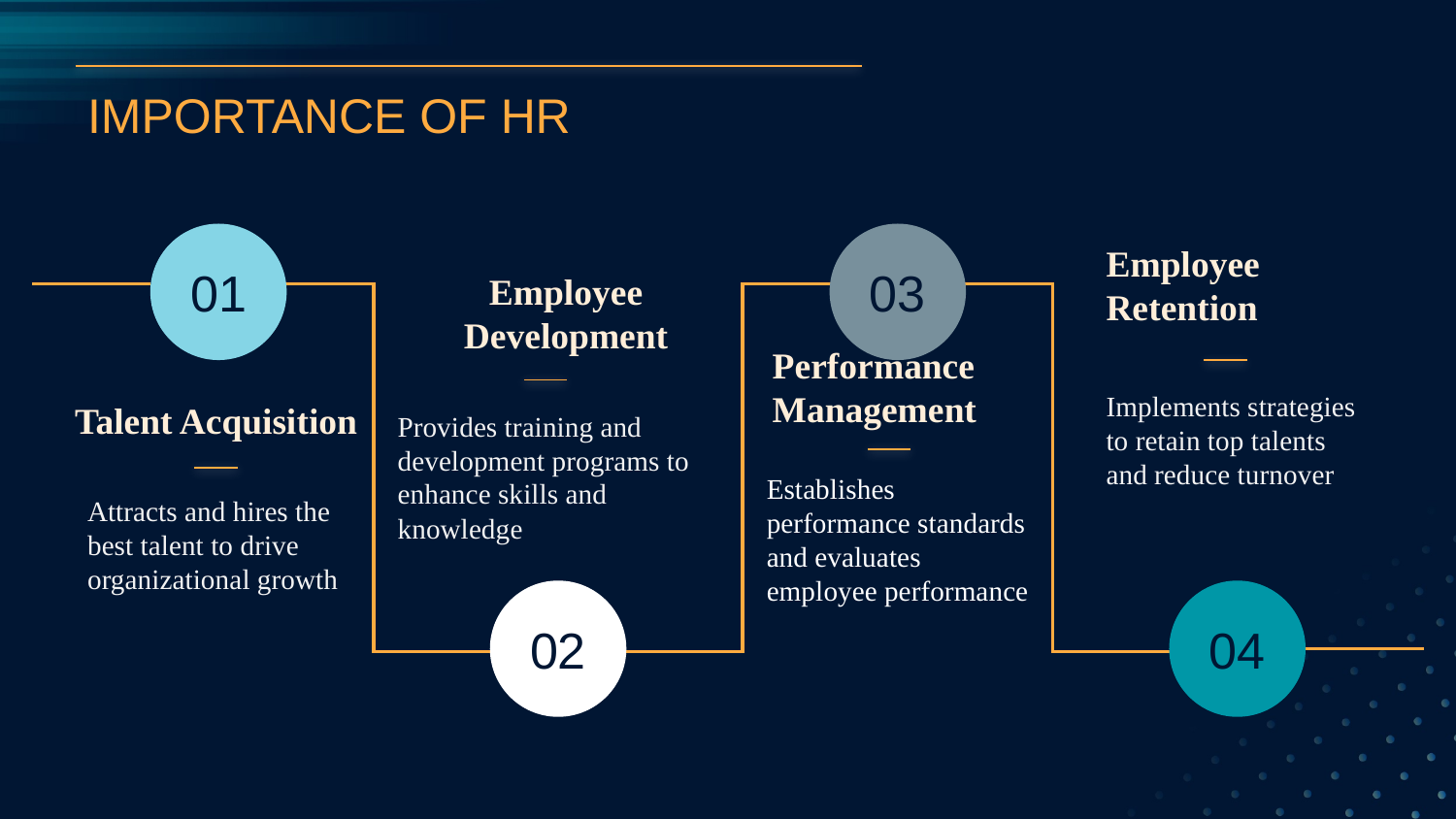

# IMPORTANCE OF HR
01
03

02
04
Employee Development
Employee Retention
Performance Management
Talent Acquisition
Implements strategies to retain top talents and reduce turnover
Provides training and development programs to enhance skills and knowledge
Establishes performance standards and evaluates employee performance
Attracts and hires the best talent to drive organizational growth